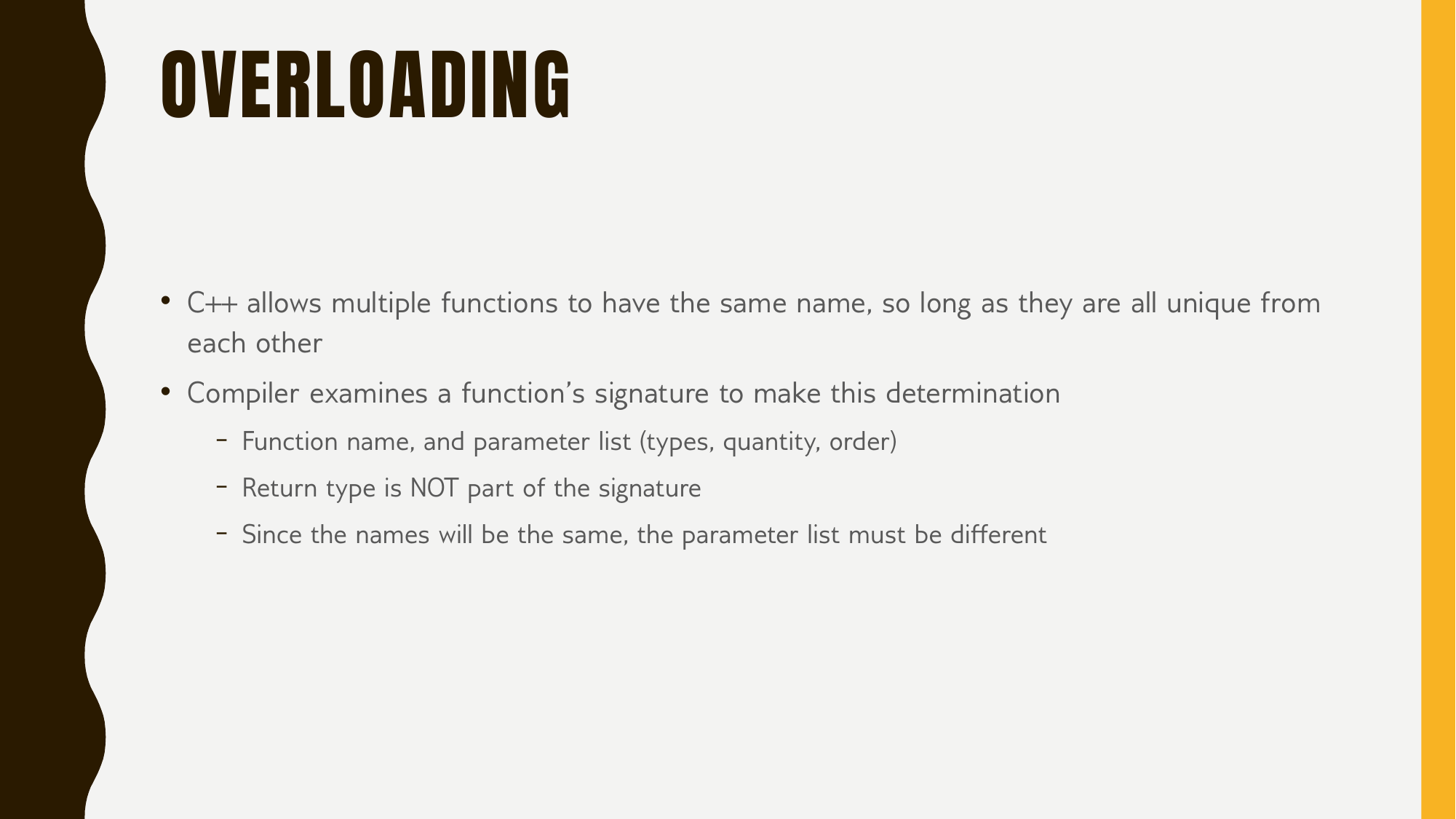

# Overloading
C++ allows multiple functions to have the same name, so long as they are all unique from each other
Compiler examines a function’s signature to make this determination
Function name, and parameter list (types, quantity, order)
Return type is NOT part of the signature
Since the names will be the same, the parameter list must be different